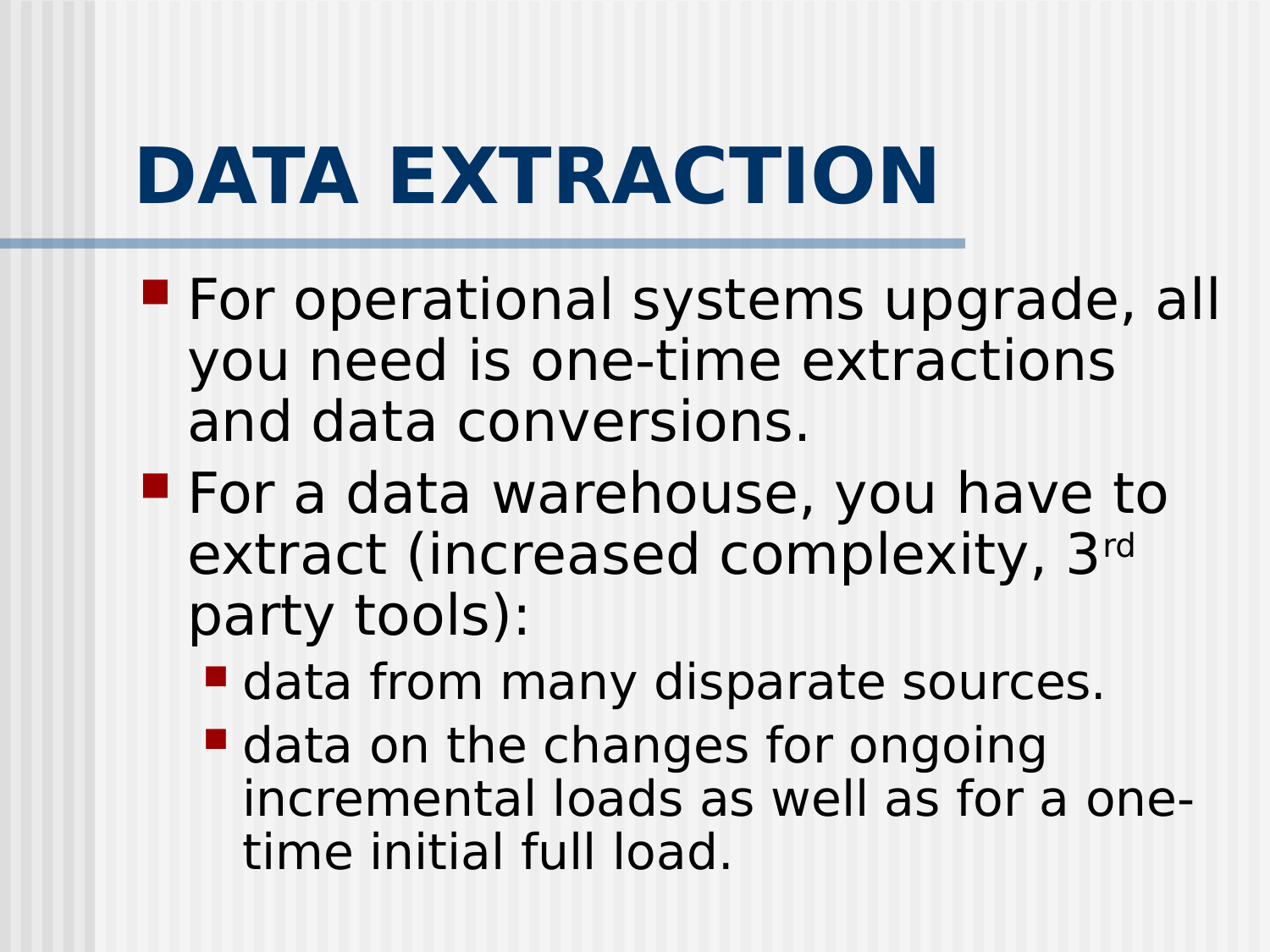

# DATA EXTRACTION
For operational systems upgrade, all you need is one-time extractions and data conversions.
For a data warehouse, you have to extract (increased complexity, 3rd party tools):
data from many disparate sources.
data on the changes for ongoing incremental loads as well as for a one-time initial full load.